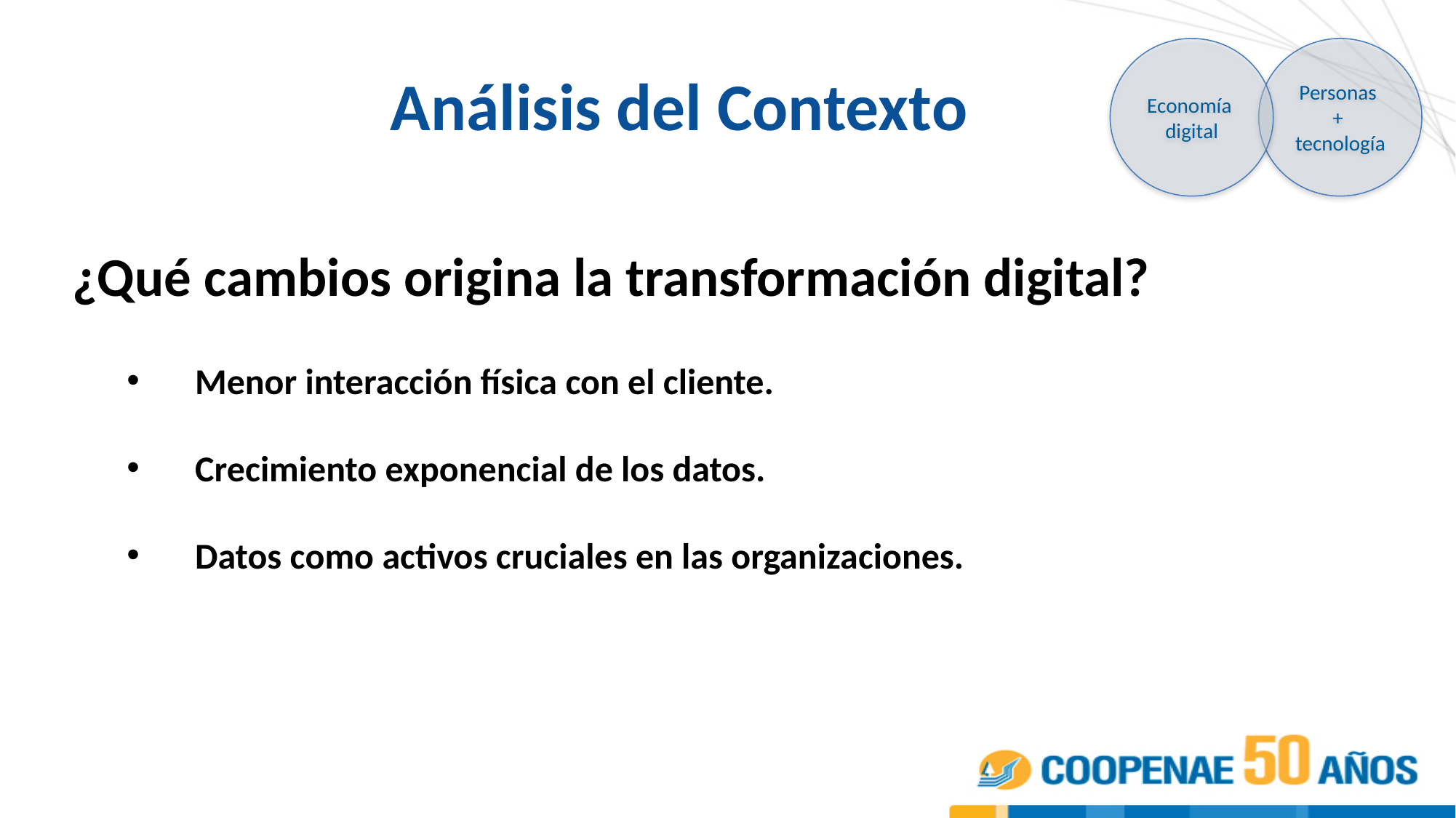

Economía
digital
Personas
+
tecnología
Análisis del Contexto
¿Qué cambios origina la transformación digital?

Menor interacción física con el cliente.

Crecimiento exponencial de los datos.

Datos como activos cruciales en las organizaciones.